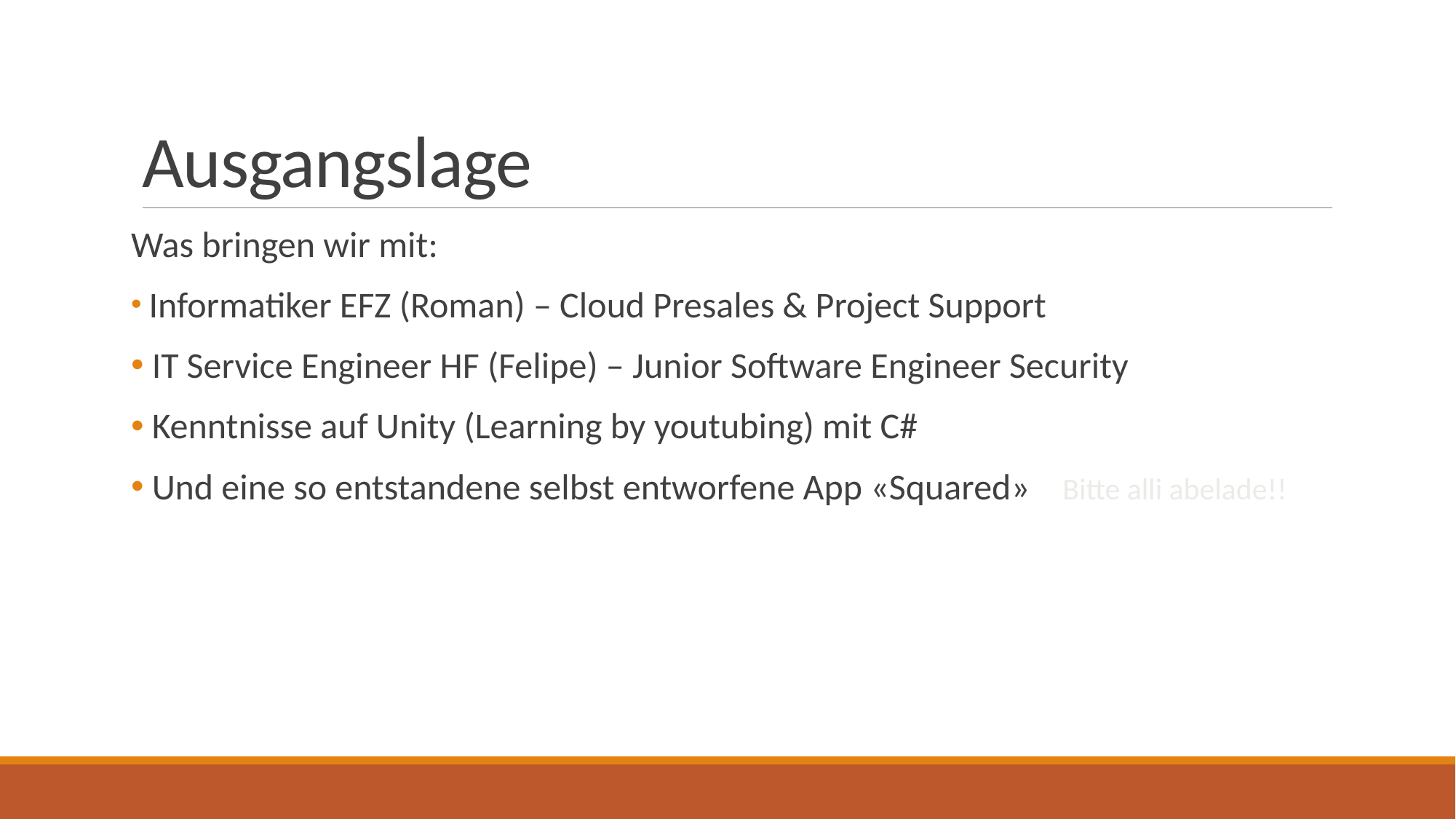

# Ausgangslage
Was bringen wir mit:
 Informatiker EFZ (Roman) – Cloud Presales & Project Support
 IT Service Engineer HF (Felipe) – Junior Software Engineer Security
 Kenntnisse auf Unity (Learning by youtubing) mit C#
 Und eine so entstandene selbst entworfene App «Squared»    Bitte alli abelade!!